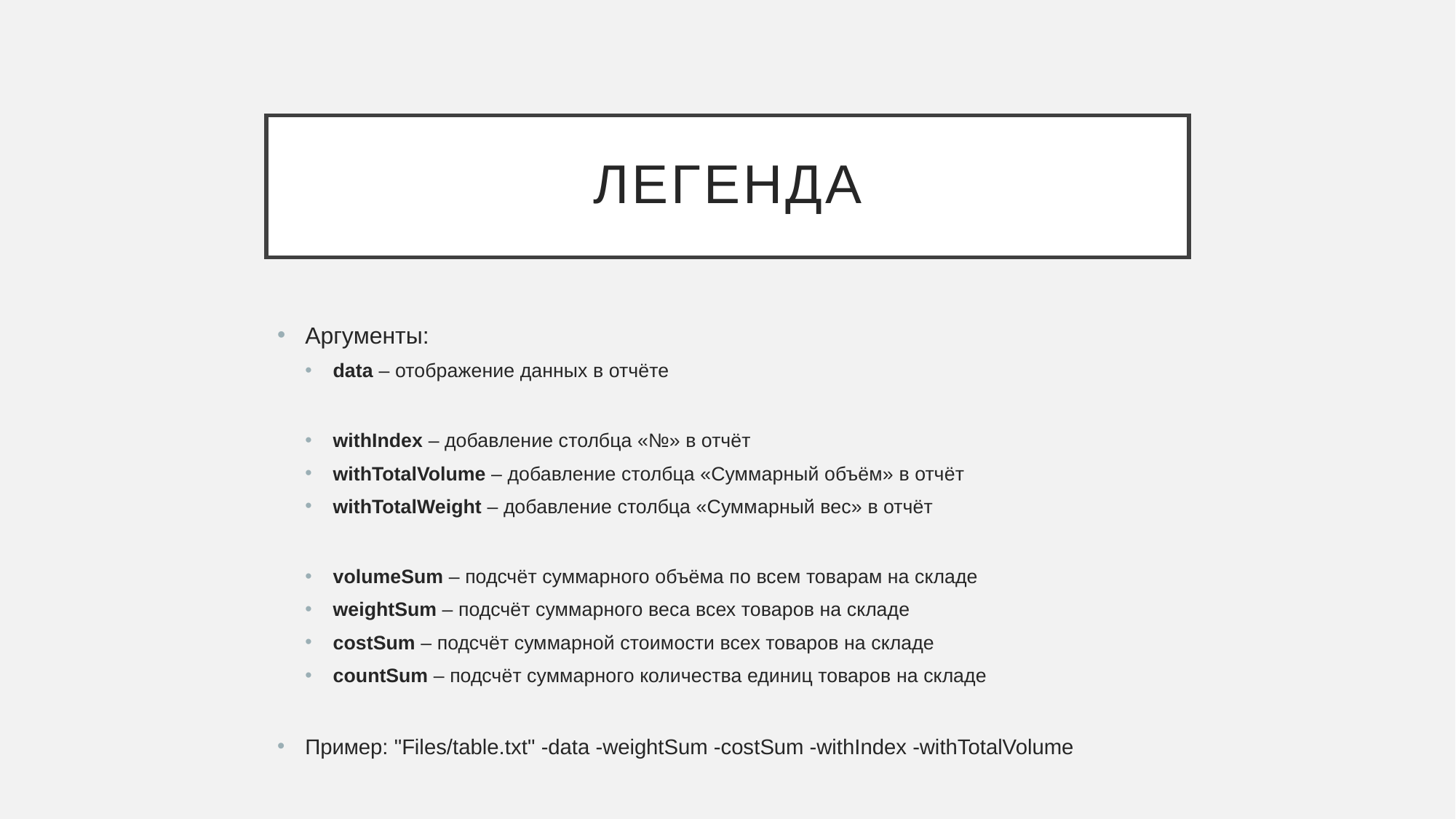

# Легенда
Аргументы:
data – отображение данных в отчёте

withIndex – добавление столбца «№» в отчёт
withTotalVolume – добавление столбца «Суммарный объём» в отчёт
withTotalWeight – добавление столбца «Суммарный вес» в отчёт

volumeSum – подсчёт суммарного объёма по всем товарам на складе
weightSum – подсчёт суммарного веса всех товаров на складе
costSum – подсчёт суммарной стоимости всех товаров на складе
countSum – подсчёт суммарного количества единиц товаров на складе

Пример: "Files/table.txt" -data -weightSum -costSum -withIndex -withTotalVolume